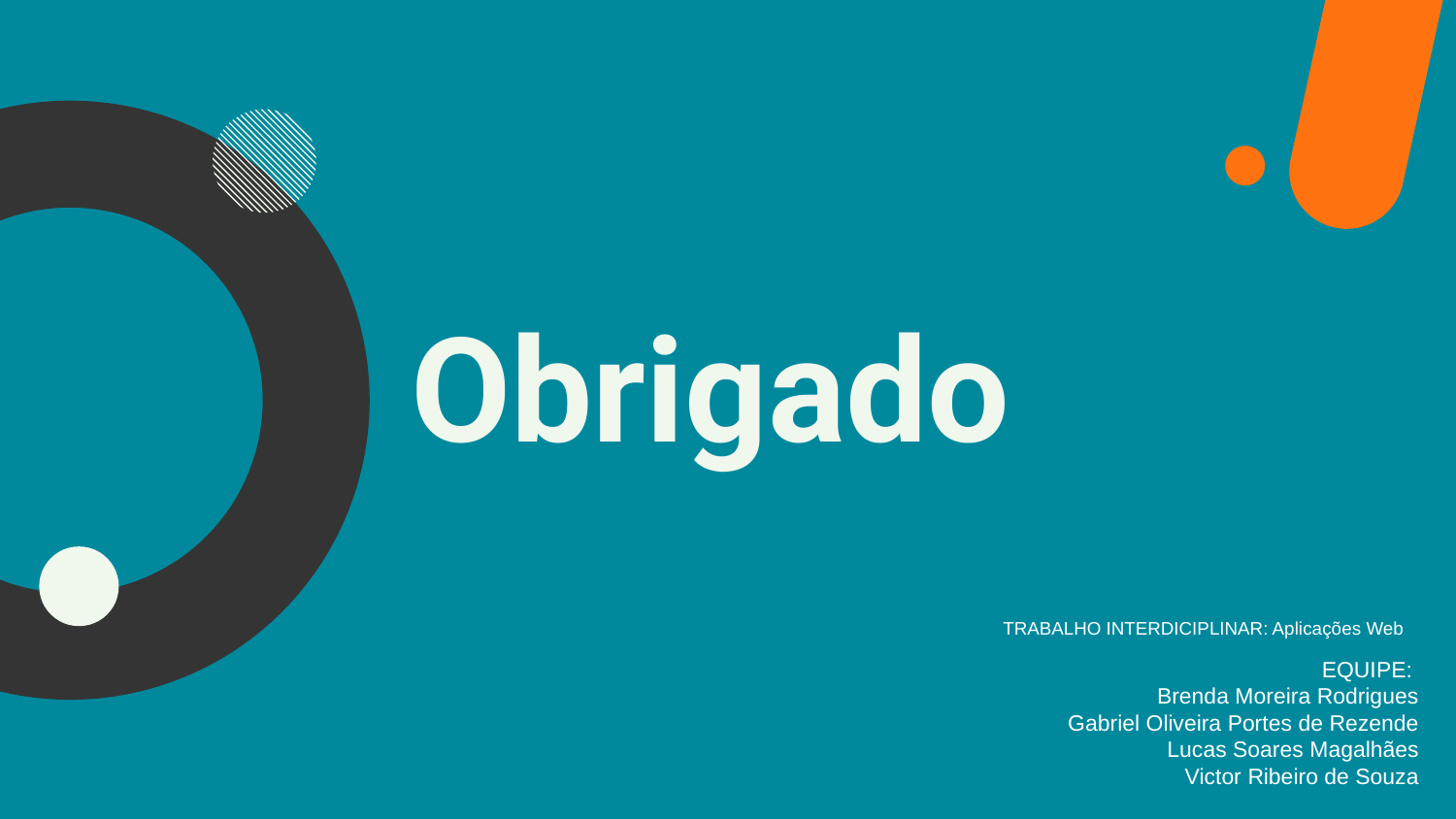

# Obrigado
TRABALHO INTERDICIPLINAR: Aplicações Web
EQUIPE:
Brenda Moreira Rodrigues
Gabriel Oliveira Portes de Rezende
Lucas Soares Magalhães
Victor Ribeiro de Souza